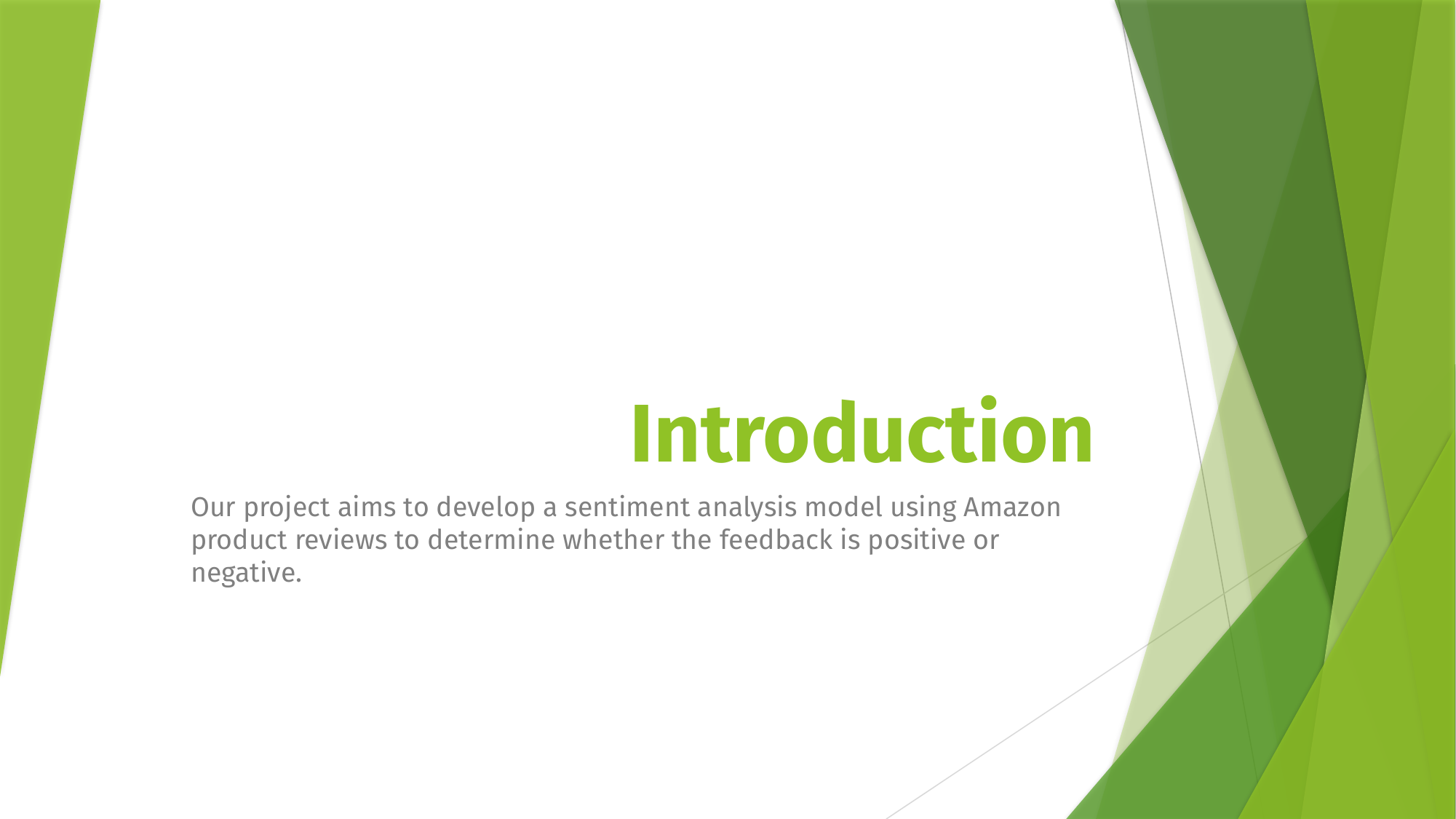

# Introduction
Our project aims to develop a sentiment analysis model using Amazon product reviews to determine whether the feedback is positive or negative.